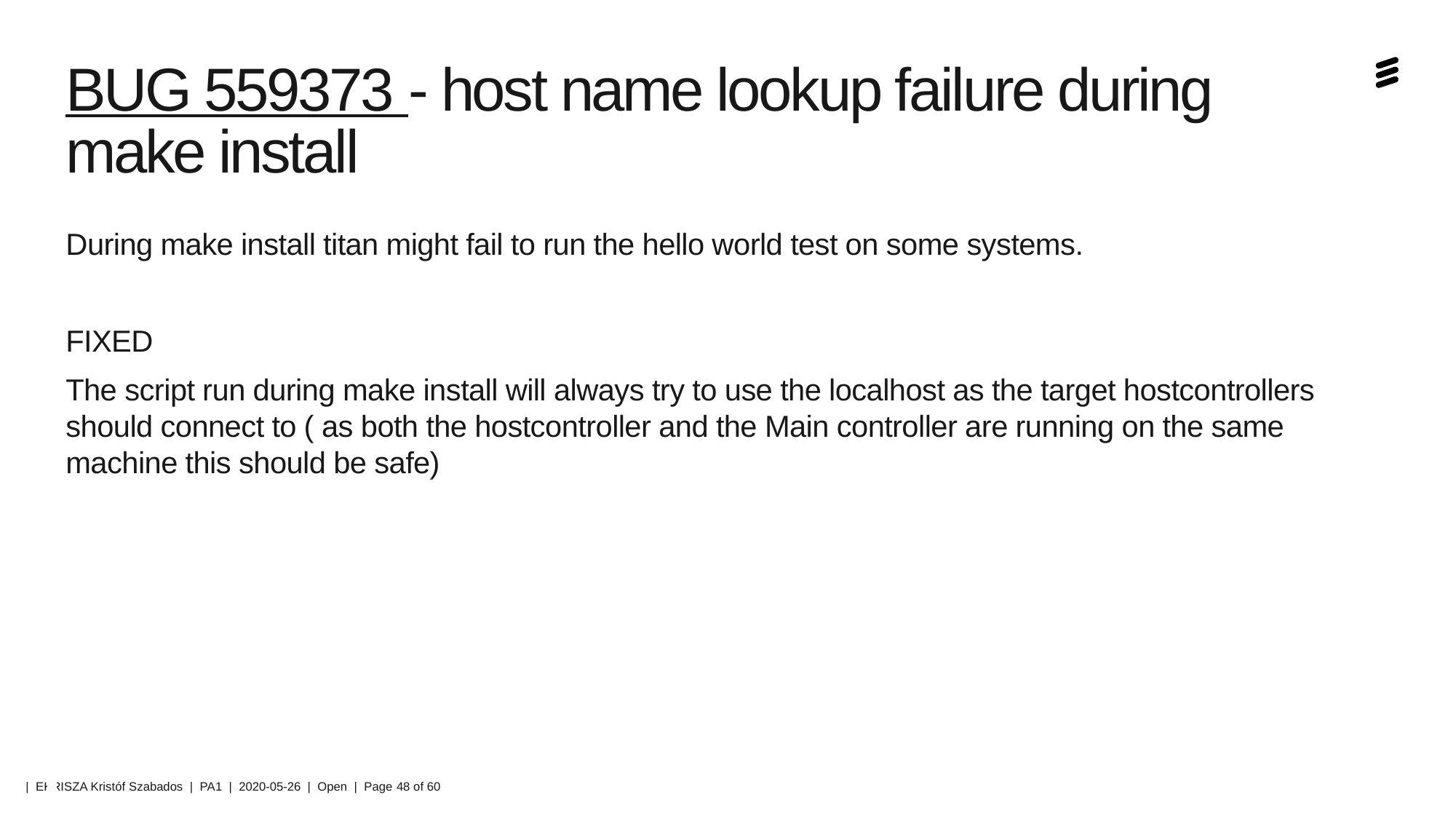

# BUG 559373 - host name lookup failure during make install
During make install titan might fail to run the hello world test on some systems.

FIXED
The script run during make install will always try to use the localhost as the target hostcontrollers should connect to ( as both the hostcontroller and the Main controller are running on the same machine this should be safe)